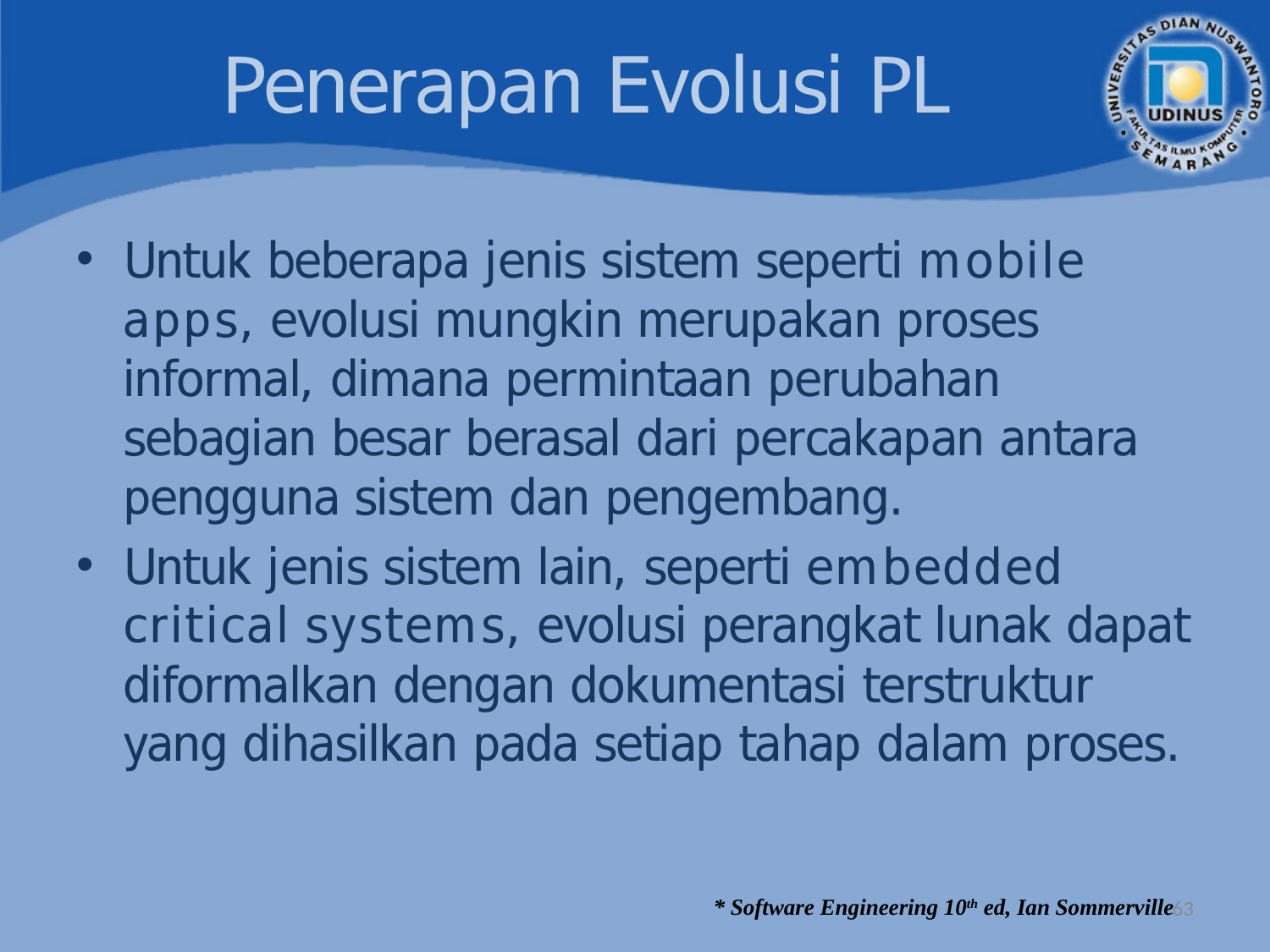

# Penerapan Evolusi PL
Untuk beberapa jenis sistem seperti mobile apps, evolusi mungkin merupakan proses informal, dimana permintaan perubahan sebagian besar berasal dari percakapan antara pengguna sistem dan pengembang.
Untuk jenis sistem lain, seperti embedded critical systems, evolusi perangkat lunak dapat diformalkan dengan dokumentasi terstruktur yang dihasilkan pada setiap tahap dalam proses.
63
* Software Engineering 10th ed, Ian Sommerville